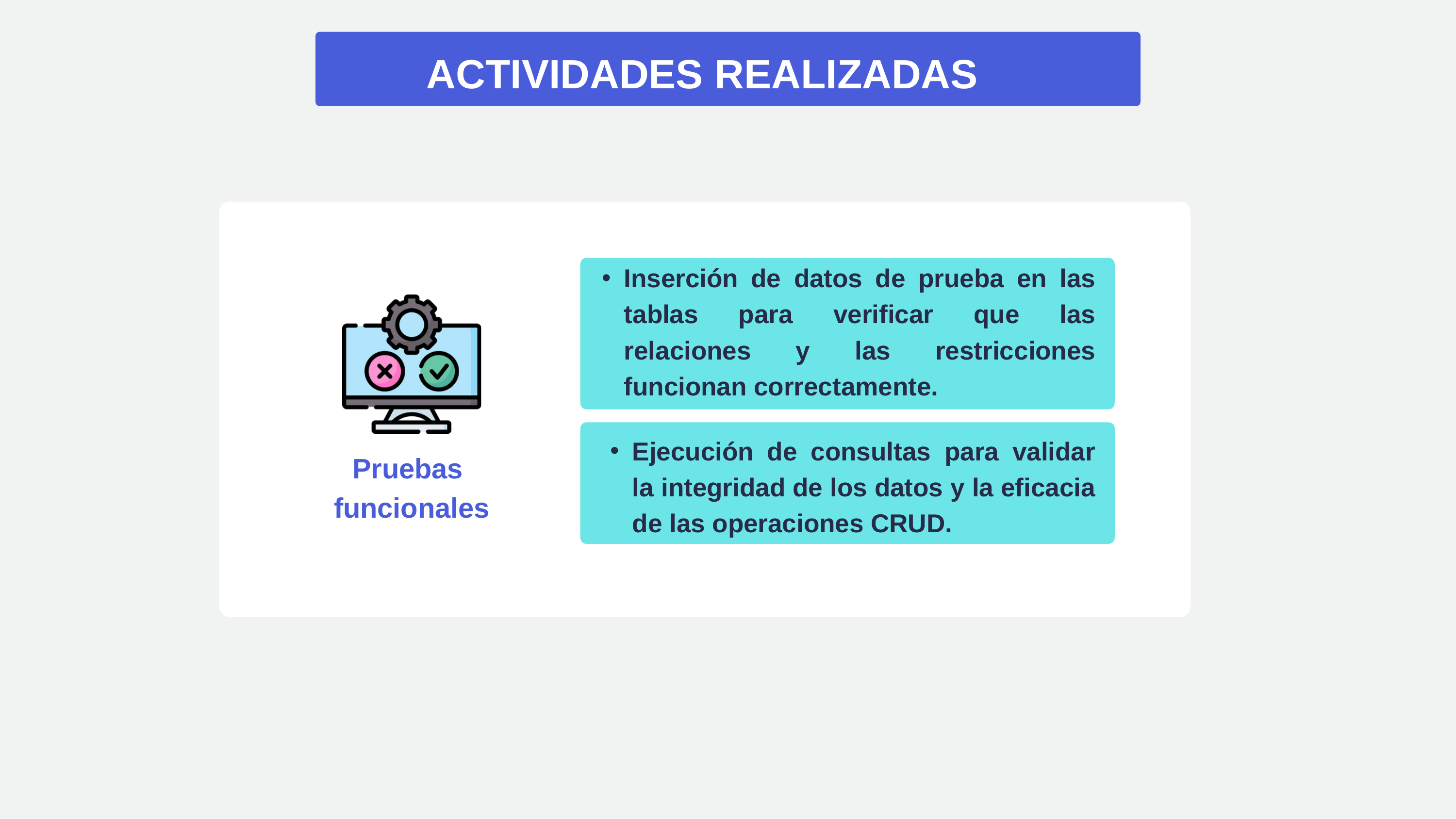

ACTIVIDADES REALIZADAS

Inserción de datos de prueba en las tablas para verificar que las relaciones y las restricciones funcionan correctamente.

Ejecución de consultas para validar la integridad de los datos y la eficacia de las operaciones CRUD.
Pruebas
funcionales